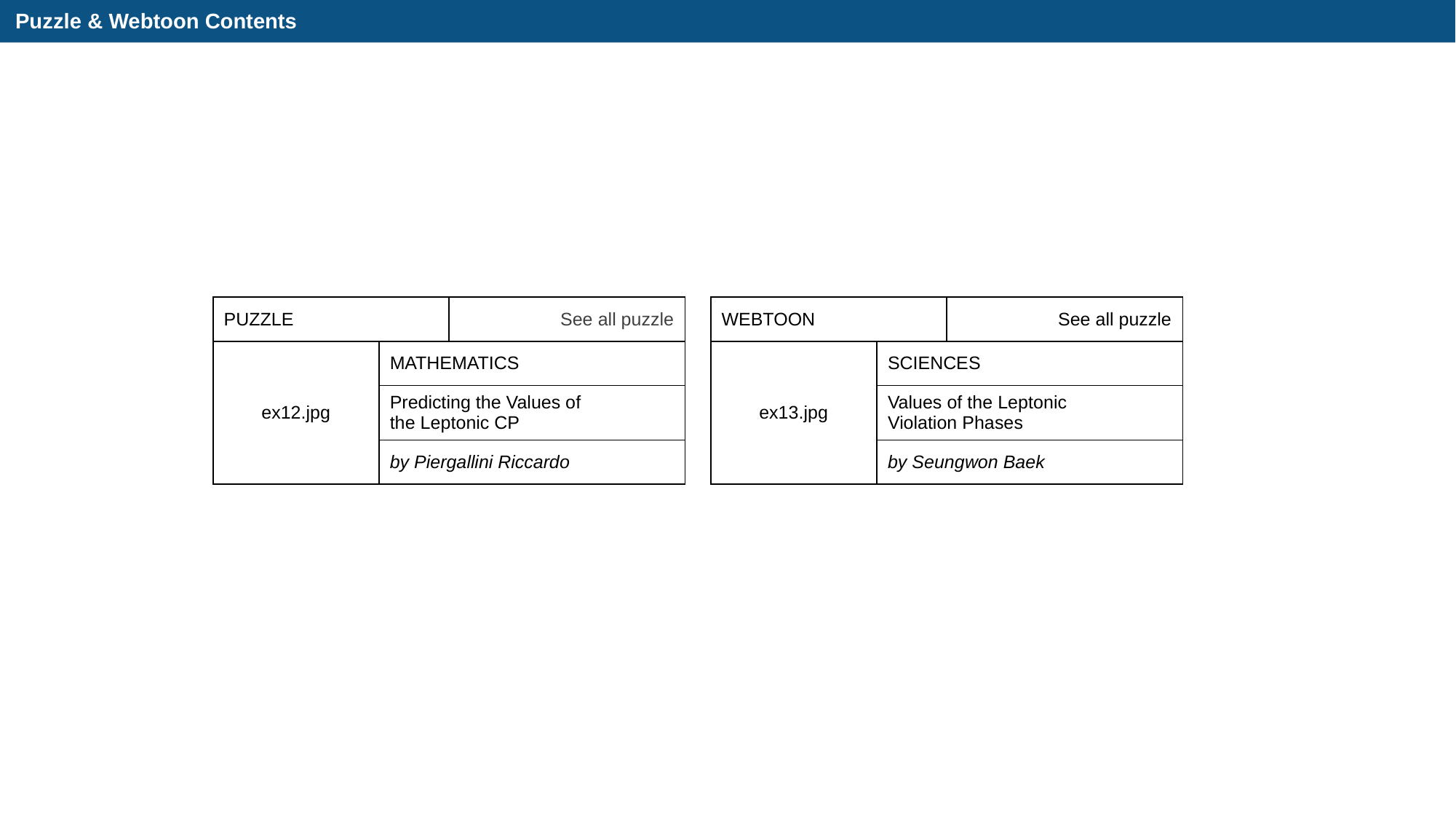

Puzzle & Webtoon Contents
| PUZZLE |  | See all puzzle |
| --- | --- | --- |
| ex12.jpg | MATHEMATICS |  |
|  | Predicting the Values of the Leptonic CP |  |
|  | by Piergallini Riccardo |  |
| WEBTOON |  | See all puzzle |
| --- | --- | --- |
| ex13.jpg | SCIENCES |  |
|  | Values of the Leptonic Violation Phases |  |
|  | by Seungwon Baek |  |